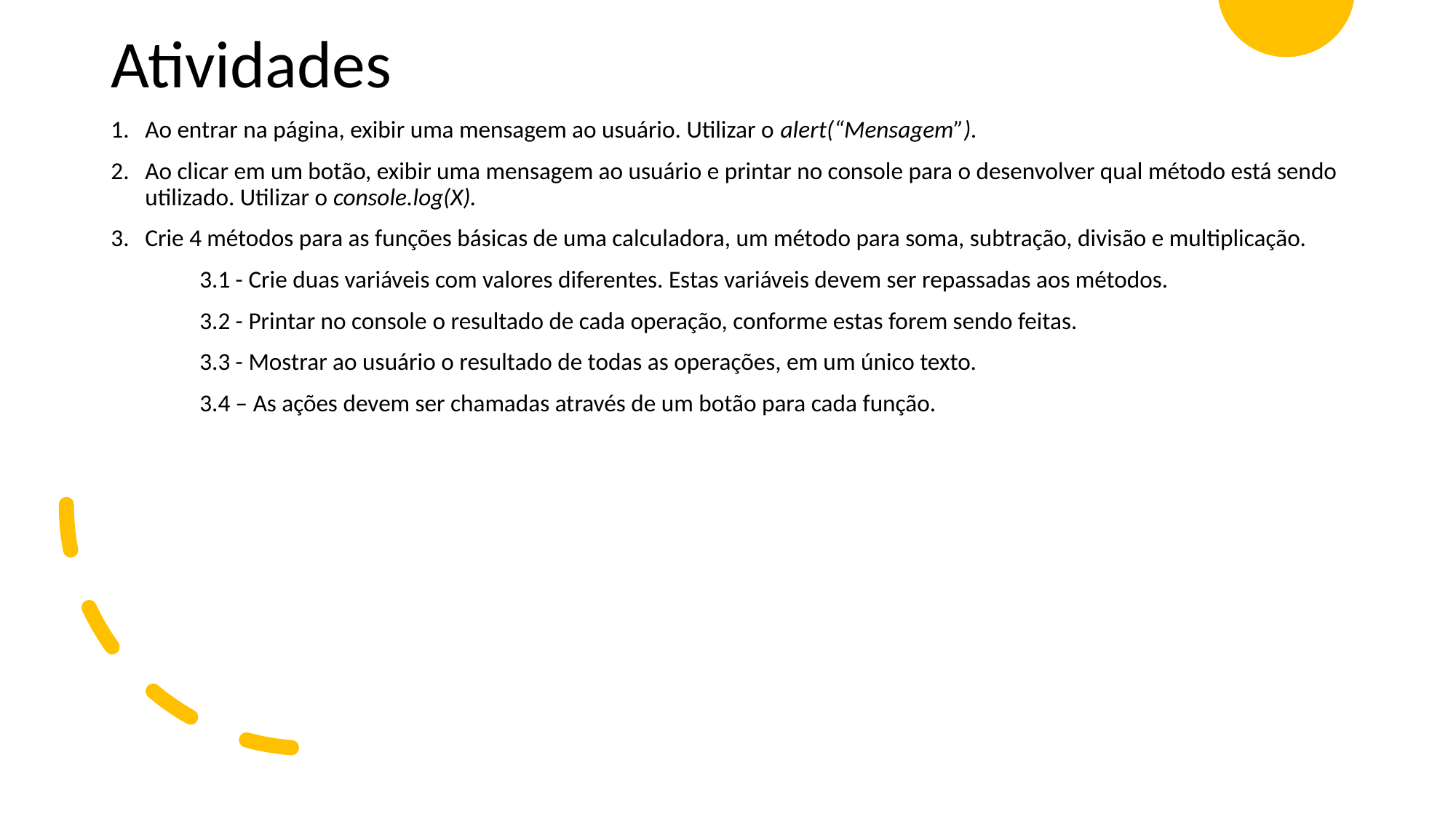

# Atividades

Ao entrar na página, exibir uma mensagem ao usuário. Utilizar o alert(“Mensagem”).
Ao clicar em um botão, exibir uma mensagem ao usuário e printar no console para o desenvolver qual método está sendo utilizado. Utilizar o console.log(X).
Crie 4 métodos para as funções básicas de uma calculadora, um método para soma, subtração, divisão e multiplicação.
3.1 - Crie duas variáveis com valores diferentes. Estas variáveis devem ser repassadas aos métodos.
3.2 - Printar no console o resultado de cada operação, conforme estas forem sendo feitas.
3.3 - Mostrar ao usuário o resultado de todas as operações, em um único texto.
3.4 – As ações devem ser chamadas através de um botão para cada função.